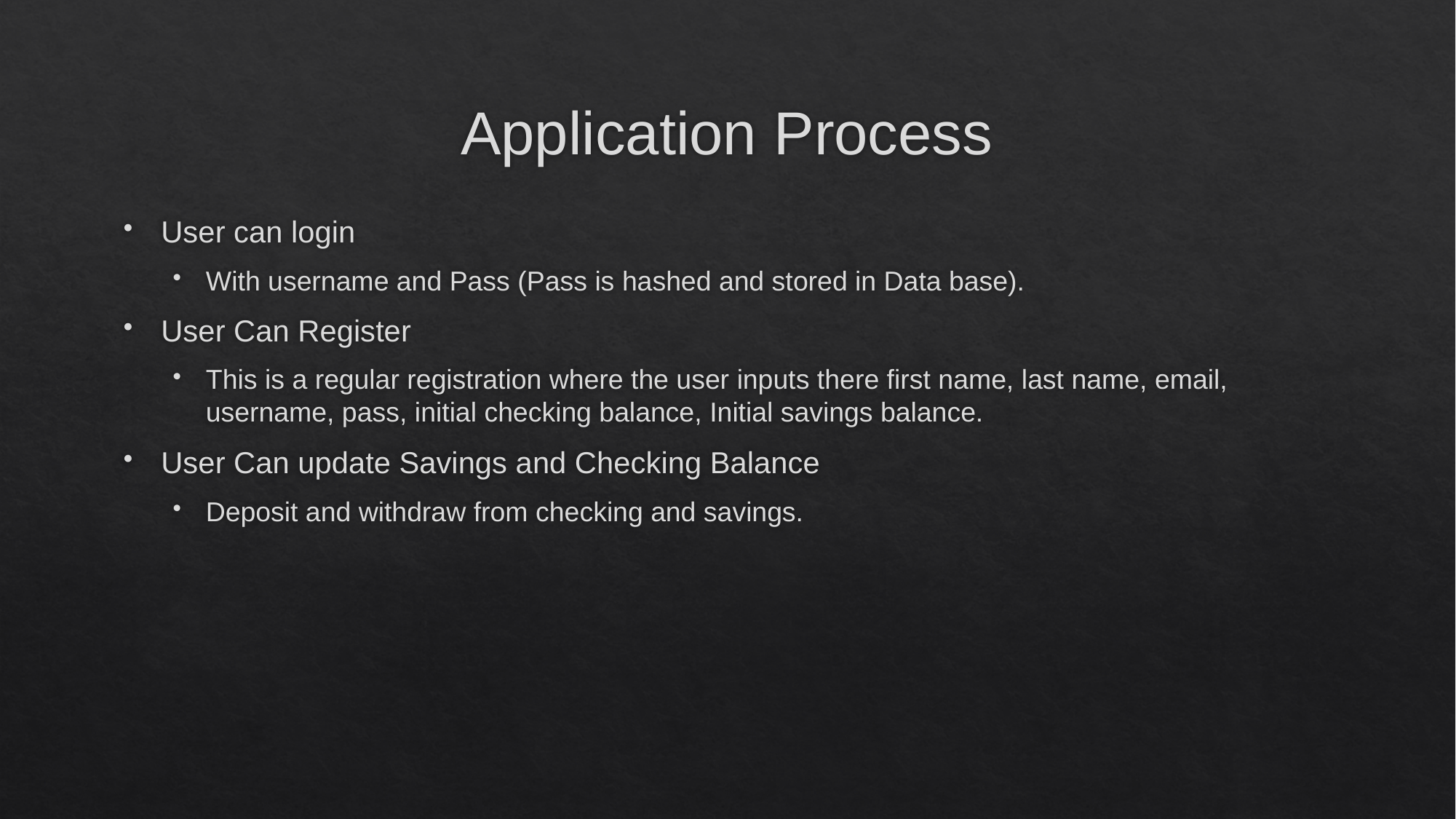

# Application Process
User can login
With username and Pass (Pass is hashed and stored in Data base).
User Can Register
This is a regular registration where the user inputs there first name, last name, email, username, pass, initial checking balance, Initial savings balance.
User Can update Savings and Checking Balance
Deposit and withdraw from checking and savings.